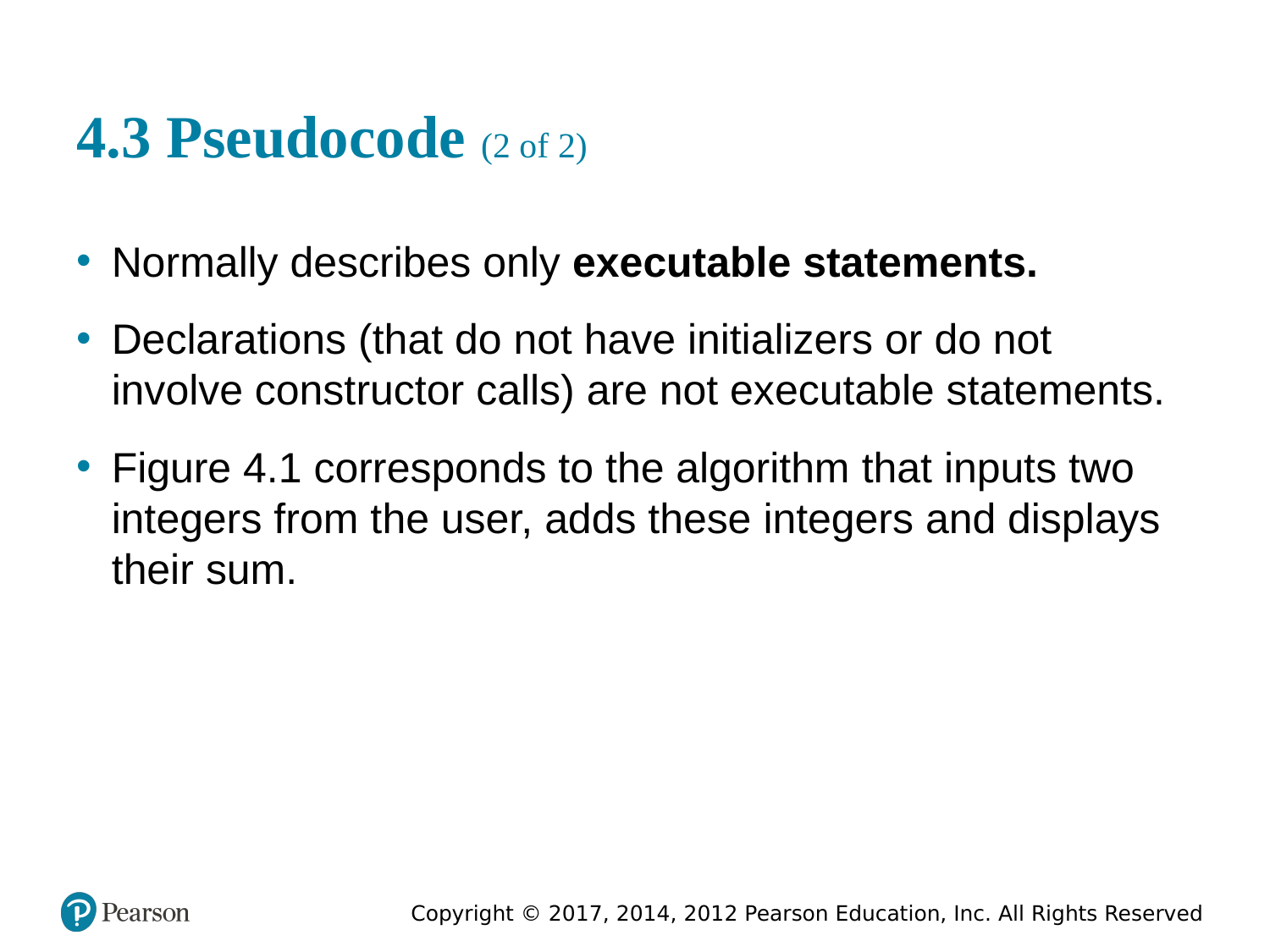

# 4.3 Pseudocode (2 of 2)
Normally describes only executable statements.
Declarations (that do not have initializers or do not involve constructor calls) are not executable statements.
Figure 4.1 corresponds to the algorithm that inputs two integers from the user, adds these integers and displays their sum.